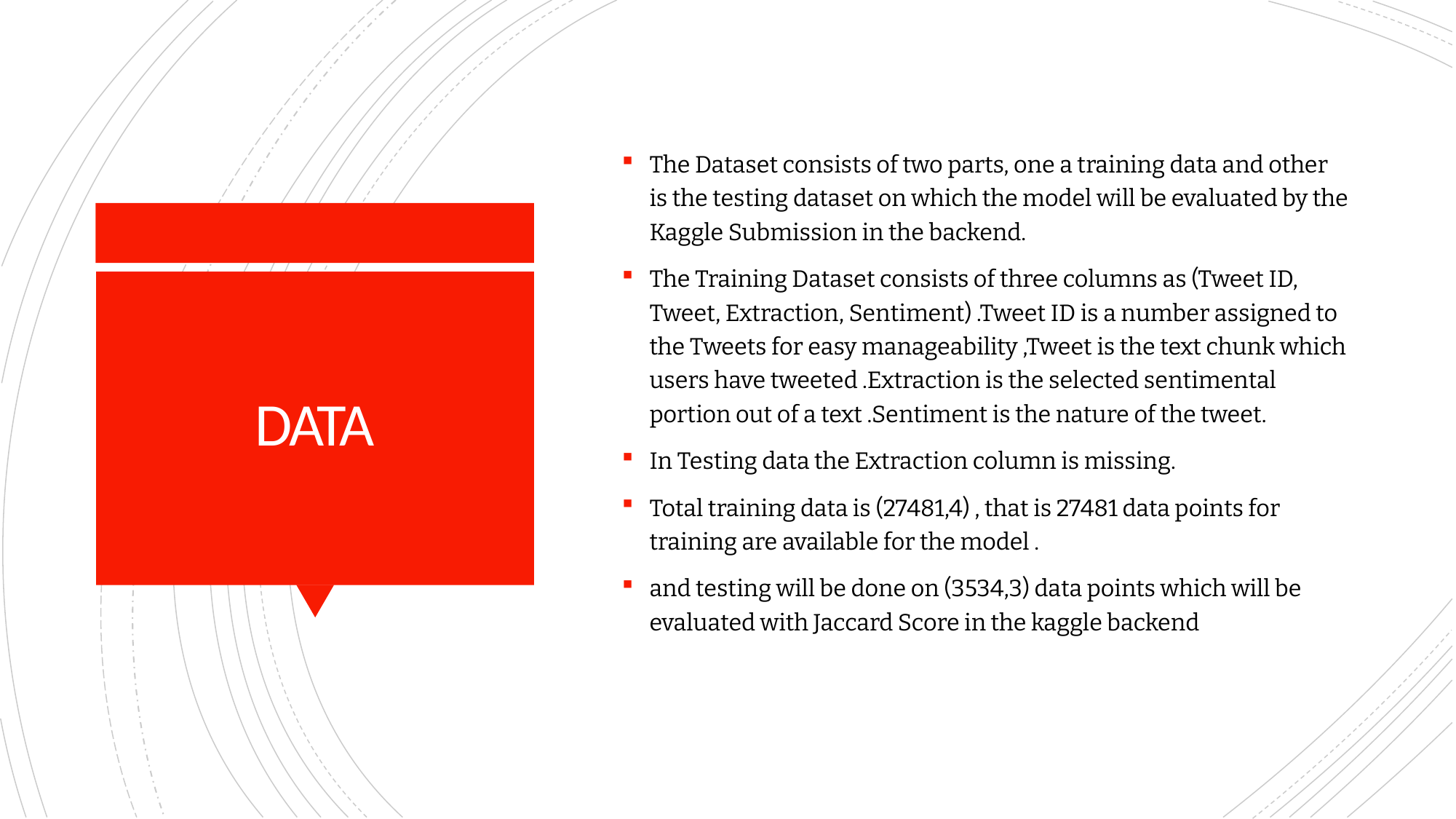

The Dataset consists of two parts, one a training data and other is the testing dataset on which the model will be evaluated by the Kaggle Submission in the backend.
The Training Dataset consists of three columns as (Tweet ID, Tweet, Extraction, Sentiment) .Tweet ID is a number assigned to the Tweets for easy manageability ,Tweet is the text chunk which users have tweeted .Extraction is the selected sentimental portion out of a text .Sentiment is the nature of the tweet.
In Testing data the Extraction column is missing.
Total training data is (27481,4) , that is 27481 data points for training are available for the model .
and testing will be done on (3534,3) data points which will be evaluated with Jaccard Score in the kaggle backend

# DATA